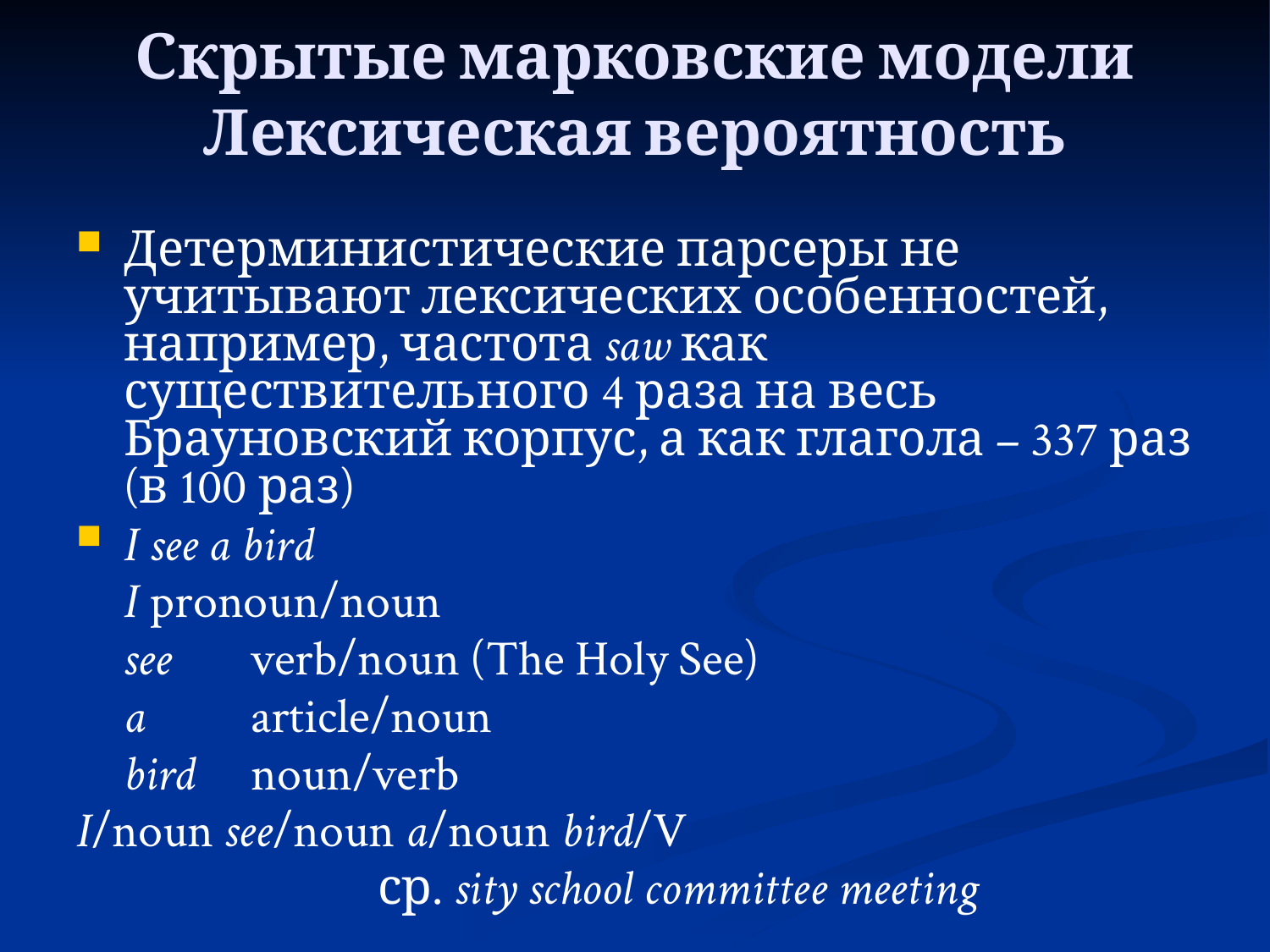

# Скрытые марковские модели Лексическая вероятность
Детерминистические парсеры не учитывают лексических особенностей, например, частота saw как существительного 4 раза на весь Брауновский корпус, а как глагола – 337 раз (в 100 раз)
I see a bird
	I pronoun/noun
	see	verb/noun (The Holy See)
	a	article/noun
	bird	noun/verb
I/noun see/noun a/noun bird/V
			ср. sity school committee meeting